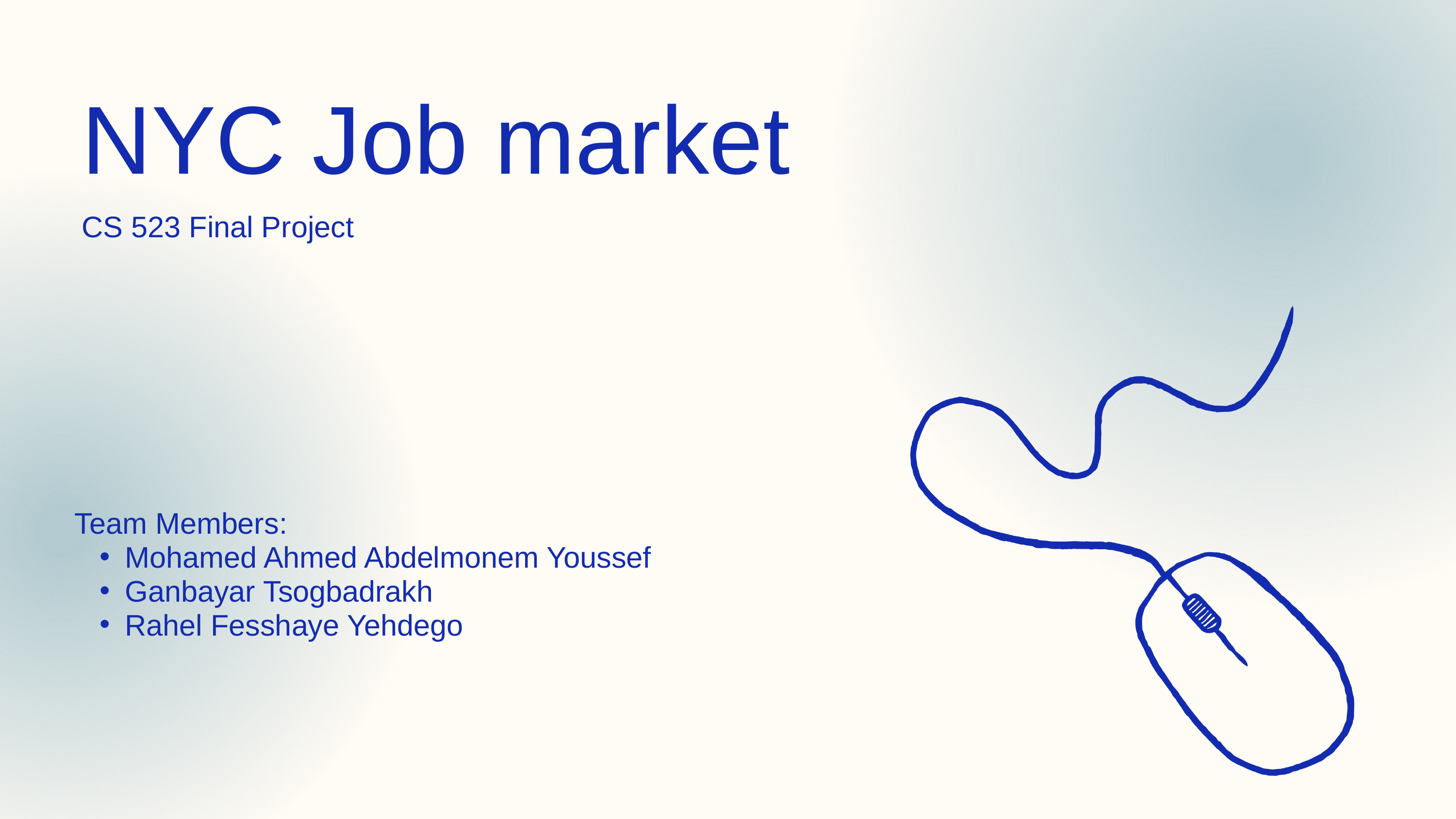

NYC Job market

CS 523 Final Project

Team Members:
Mohamed Ahmed Abdelmonem Youssef
Ganbayar Tsogbadrakh
Rahel Fesshaye Yehdego